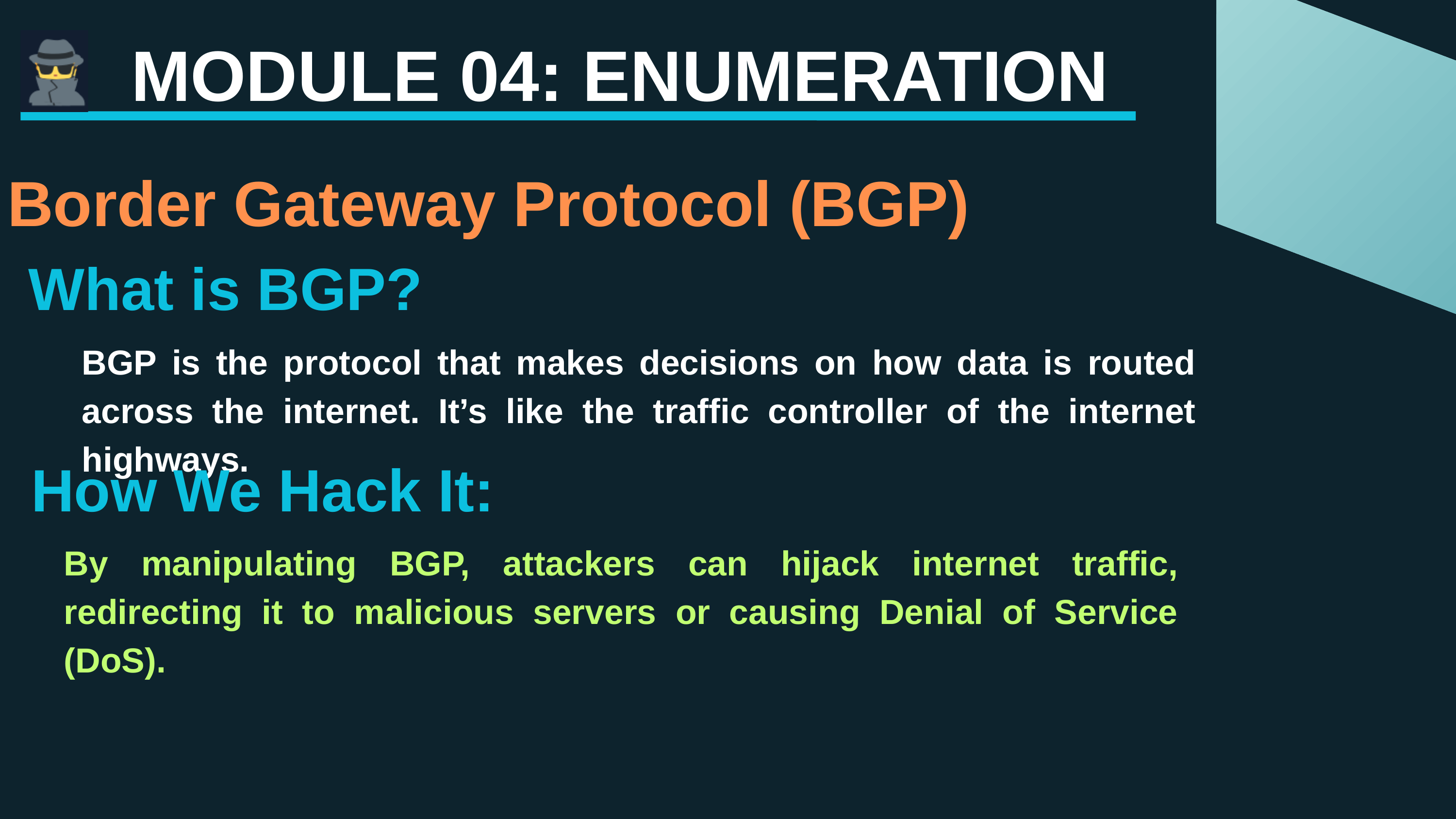

MODULE 04: ENUMERATION

Border Gateway Protocol (BGP)
What is BGP?
BGP is the protocol that makes decisions on how data is routed across the internet. It’s like the traffic controller of the internet highways.
How We Hack It:
By manipulating BGP, attackers can hijack internet traffic, redirecting it to malicious servers or causing Denial of Service (DoS).